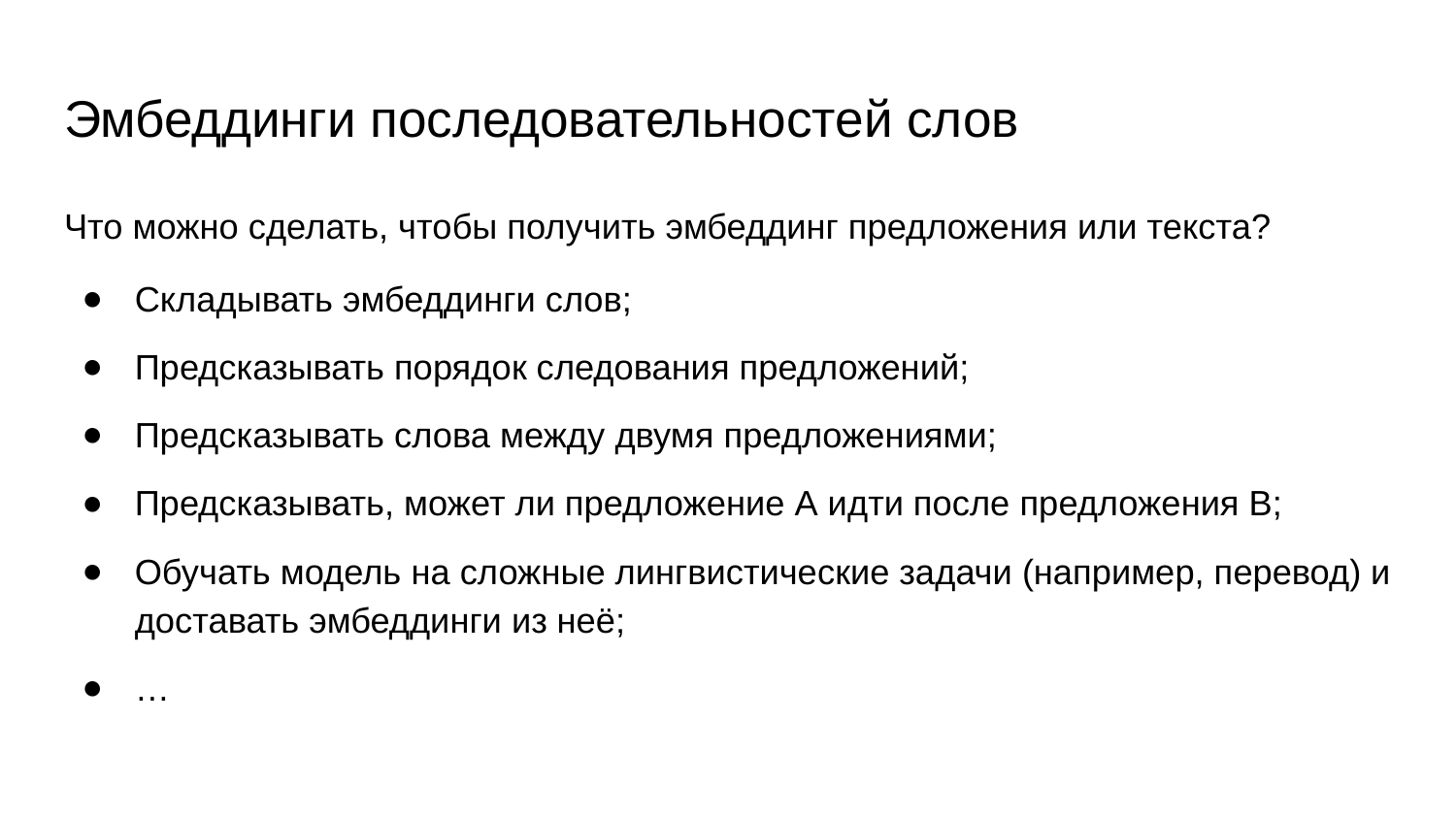

# Эмбеддинги последовательностей слов
Что можно сделать, чтобы получить эмбеддинг предложения или текста?
Складывать эмбеддинги слов;
Предсказывать порядок следования предложений;
Предсказывать слова между двумя предложениями;
Предсказывать, может ли предложение А идти после предложения В;
Обучать модель на сложные лингвистические задачи (например, перевод) и доставать эмбеддинги из неё;
…